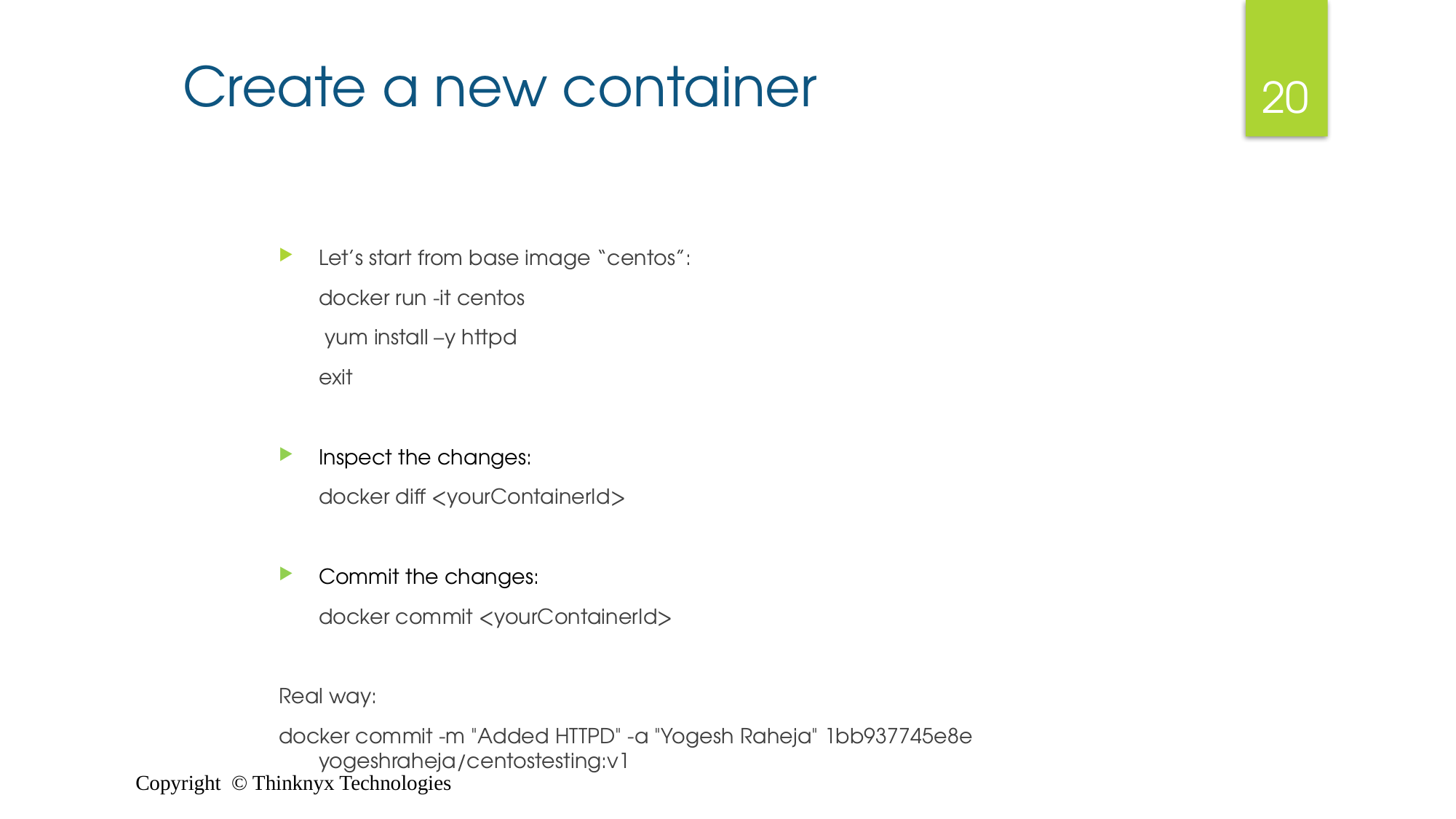

Create a new container
20

Let’s start from base image “centos”:
	docker run -it centos
	 yum install –y httpd
	exit

Inspect the changes:
	docker diff <yourContainerId>

Commit the changes:
	docker commit <yourContainerId>

Real way:
docker commit -m "Added HTTPD" -a "Yogesh Raheja" 1bb937745e8e yogeshraheja/centostesting:v1

Copyright  © Thinknyx Technologies